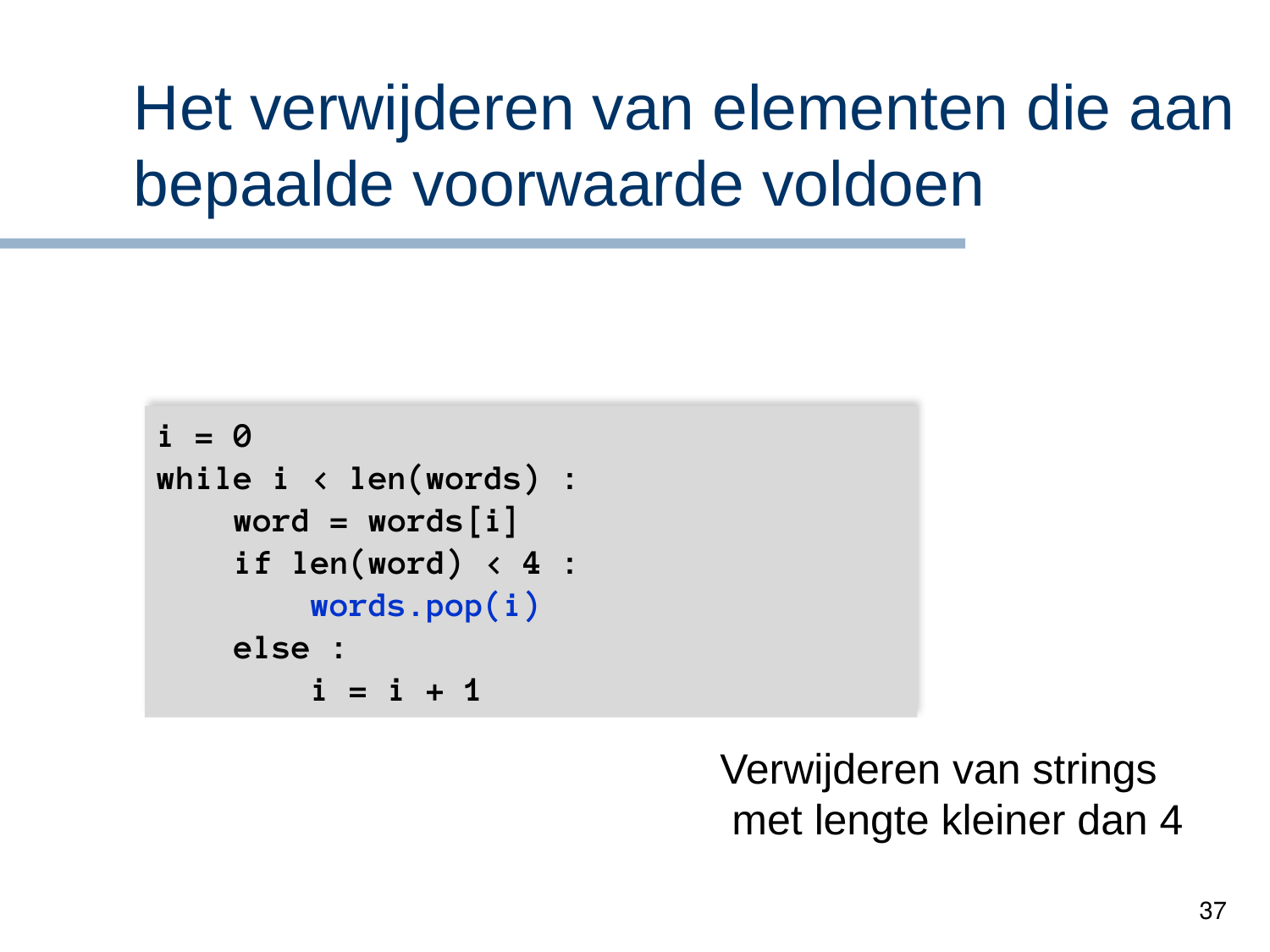

# Het verwijderen van elementen die aan bepaalde voorwaarde voldoen
i = 0
while i < len(words) :
    word = words[i]
    if len(word) < 4 :
        words.pop(i)
    else :
        i = i + 1
Verwijderen van strings
 met lengte kleiner dan 4
37